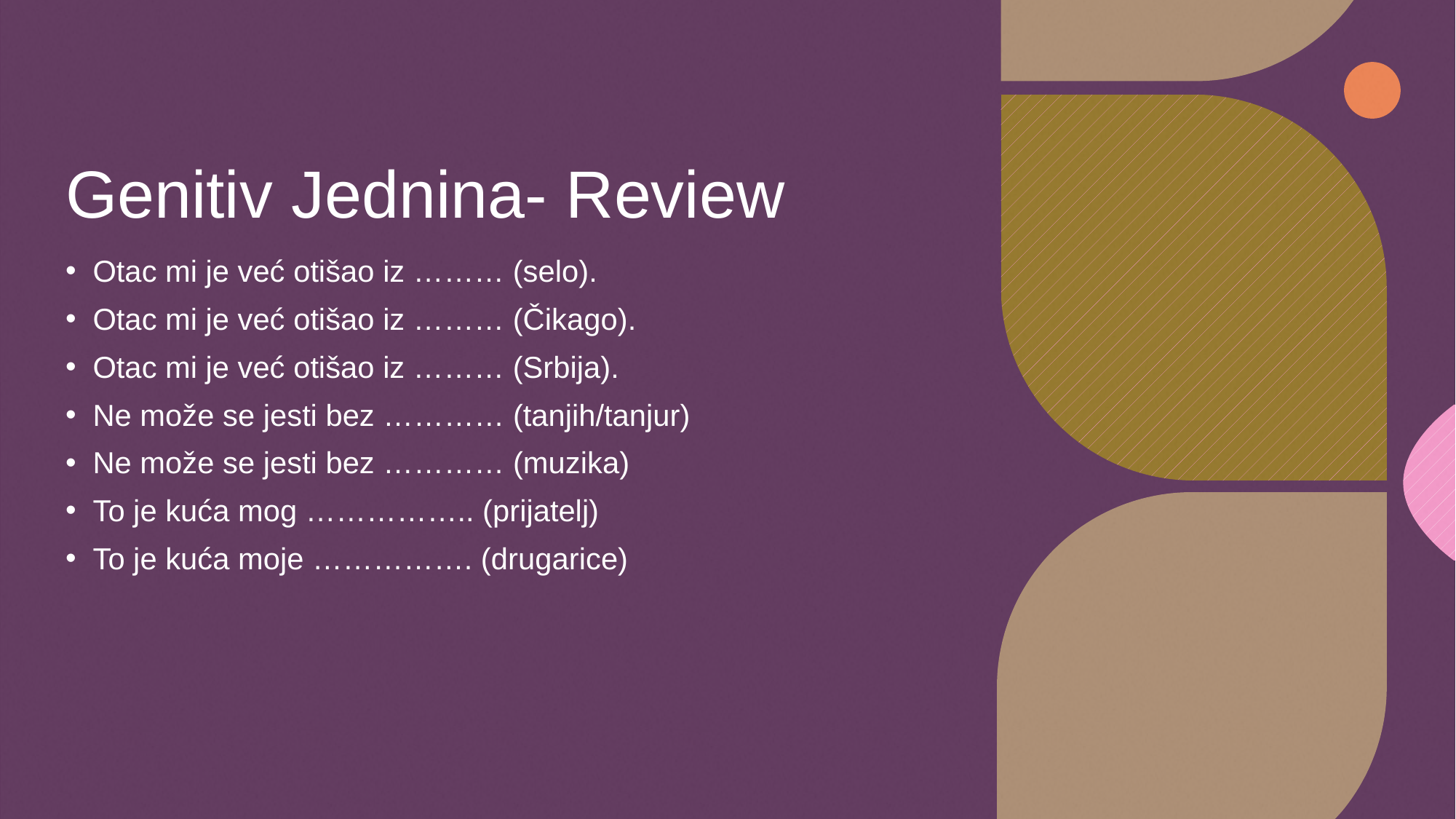

# Genitiv Jednina- Review
Otac mi je već otišao iz ……… (selo).
Otac mi je već otišao iz ……… (Čikago).
Otac mi je već otišao iz ……… (Srbija).
Ne može se jesti bez ………… (tanjih/tanjur)
Ne može se jesti bez ………… (muzika)
To je kuća mog …………….. (prijatelj)
To je kuća moje ……………. (drugarice)